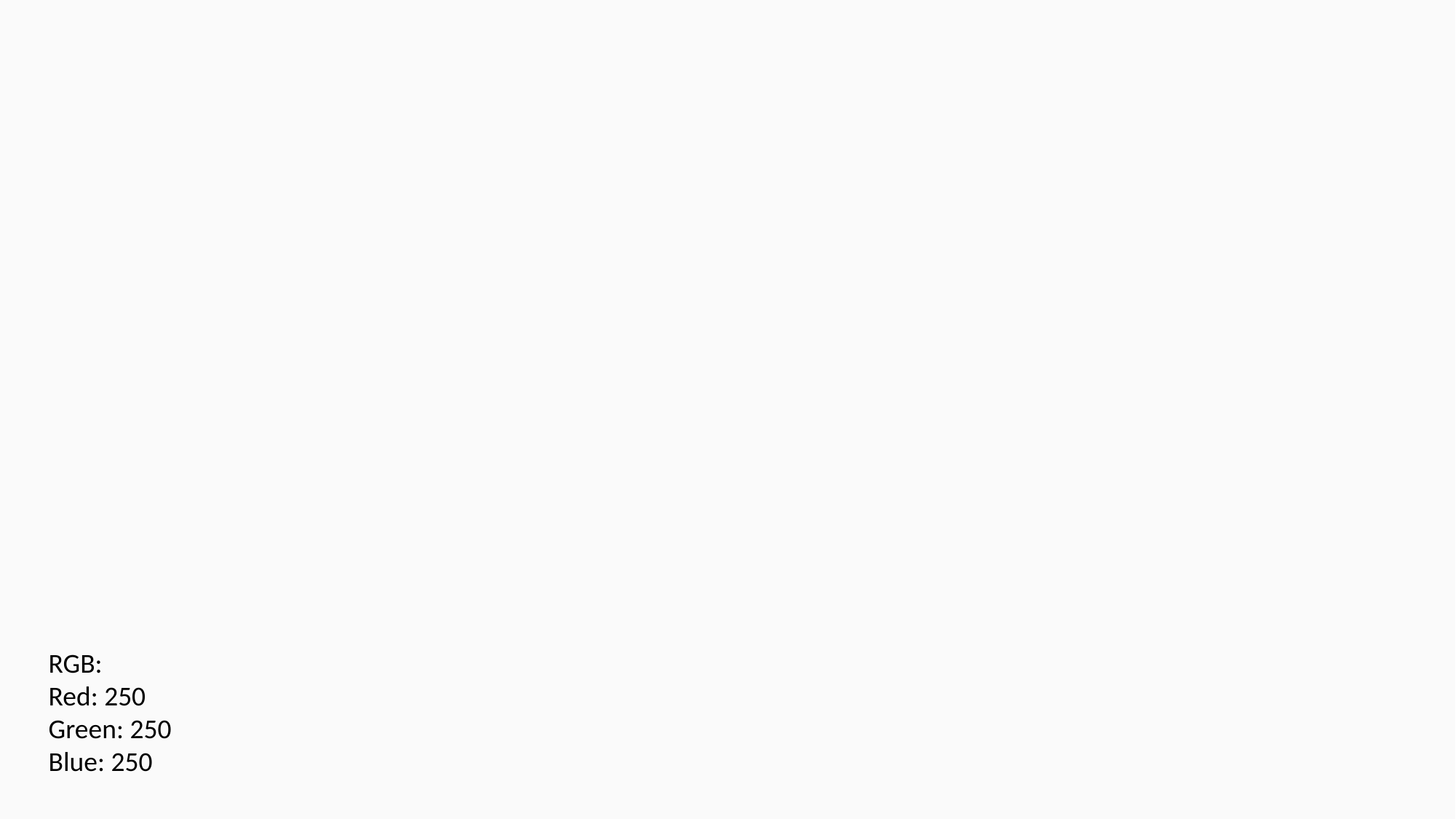

RGB:
Red: 250
Green: 250
Blue: 250